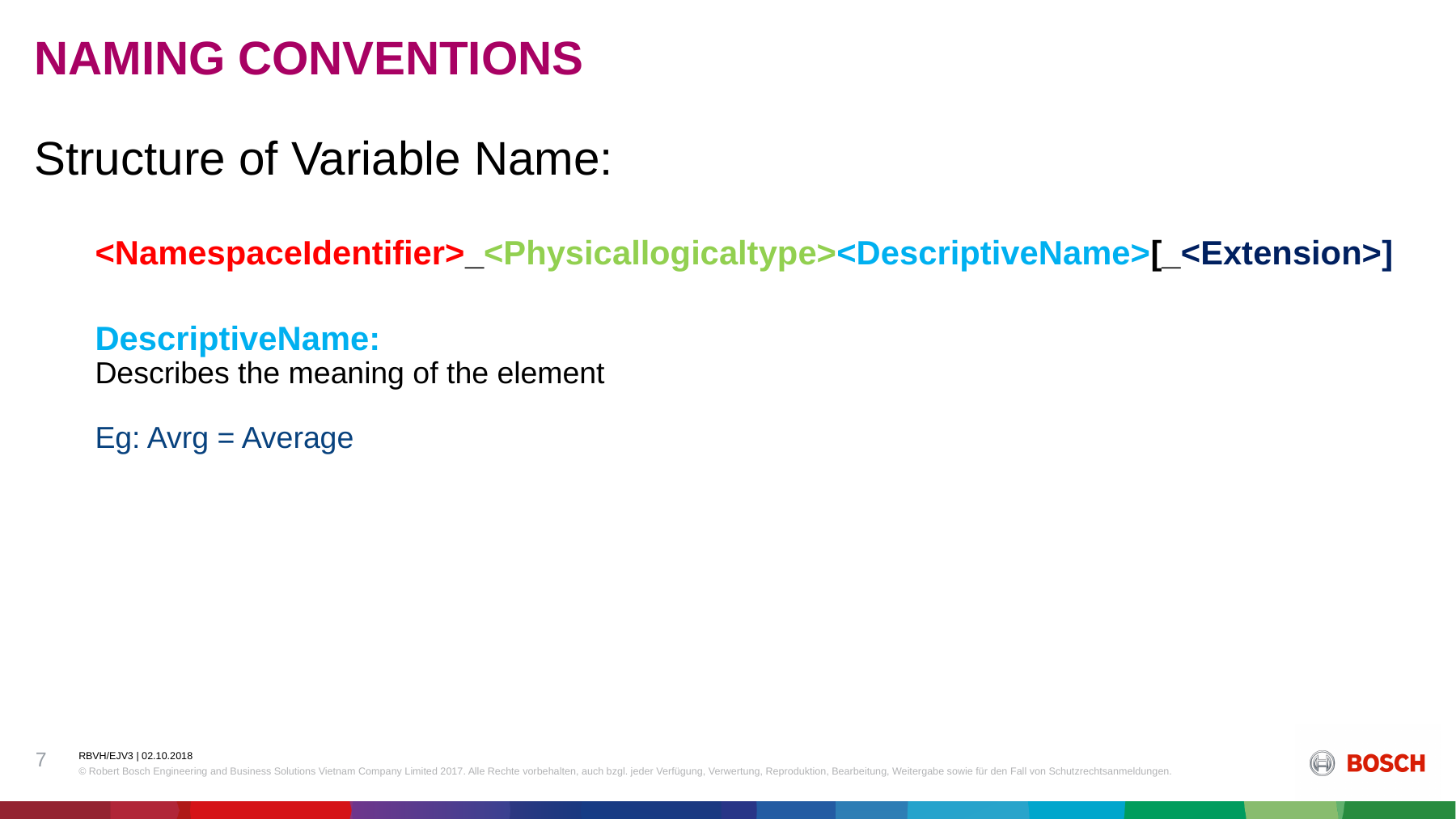

NAMING CONVENTIONS

Structure of Variable Name:

<NamespaceIdentifier>_<Physicallogicaltype><DescriptiveName>[_<Extension>]

DescriptiveName:
Describes the meaning of the element

Eg: Avrg = Average

7
RBVH/EJV3 | 02.10.2018
© Robert Bosch Engineering and Business Solutions Vietnam Company Limited 2017. Alle Rechte vorbehalten, auch bzgl. jeder Verfügung, Verwertung, Reproduktion, Bearbeitung, Weitergabe sowie für den Fall von Schutzrechtsanmeldungen.